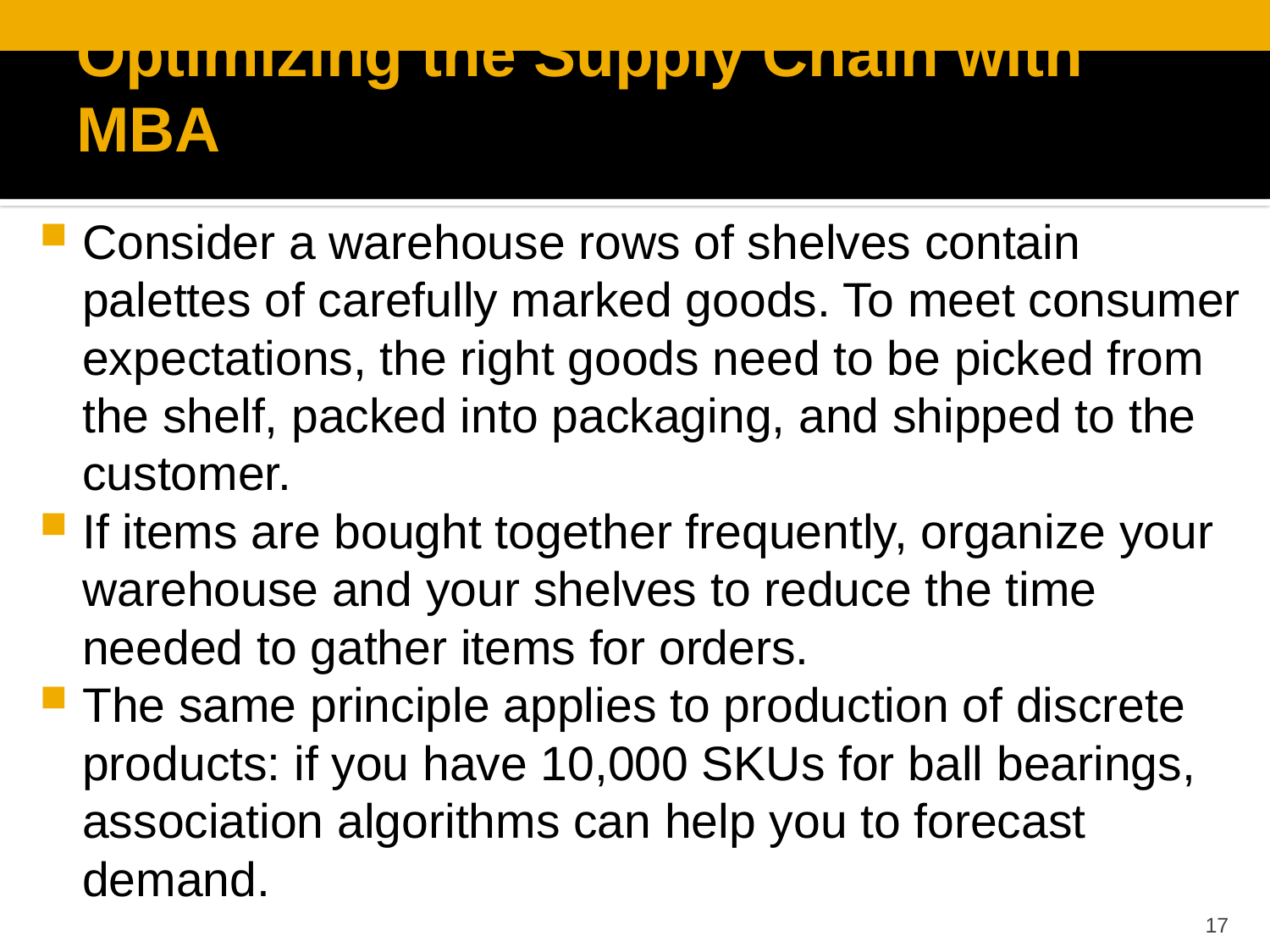

# Optimizing the Supply Chain with MBA
Consider a warehouse rows of shelves contain palettes of carefully marked goods. To meet consumer expectations, the right goods need to be picked from the shelf, packed into packaging, and shipped to the customer.
If items are bought together frequently, organize your warehouse and your shelves to reduce the time needed to gather items for orders.
The same principle applies to production of discrete products: if you have 10,000 SKUs for ball bearings, association algorithms can help you to forecast demand.

17